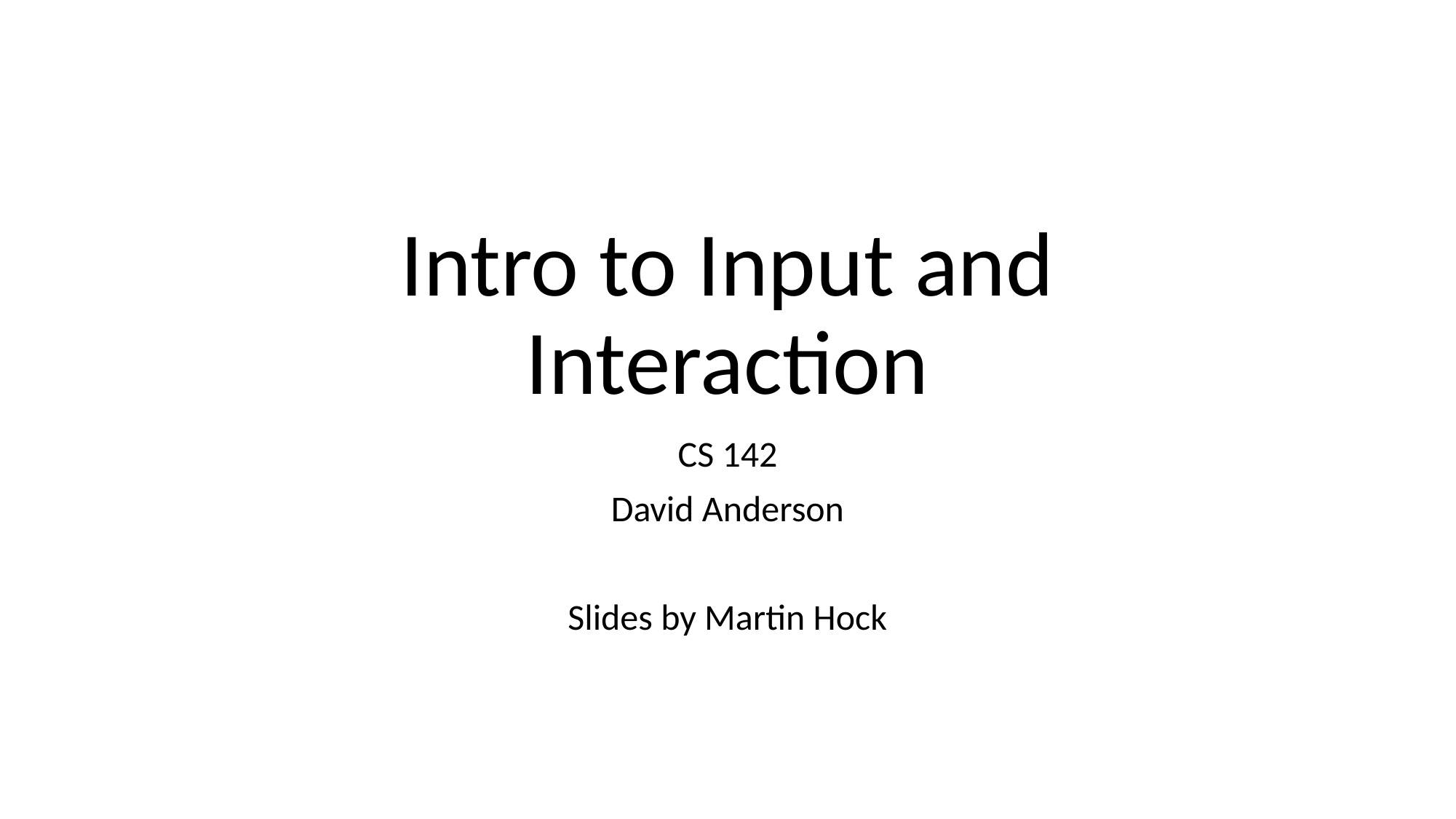

Intro to Input and Interaction
CS 142
David Anderson

Slides by Martin Hock